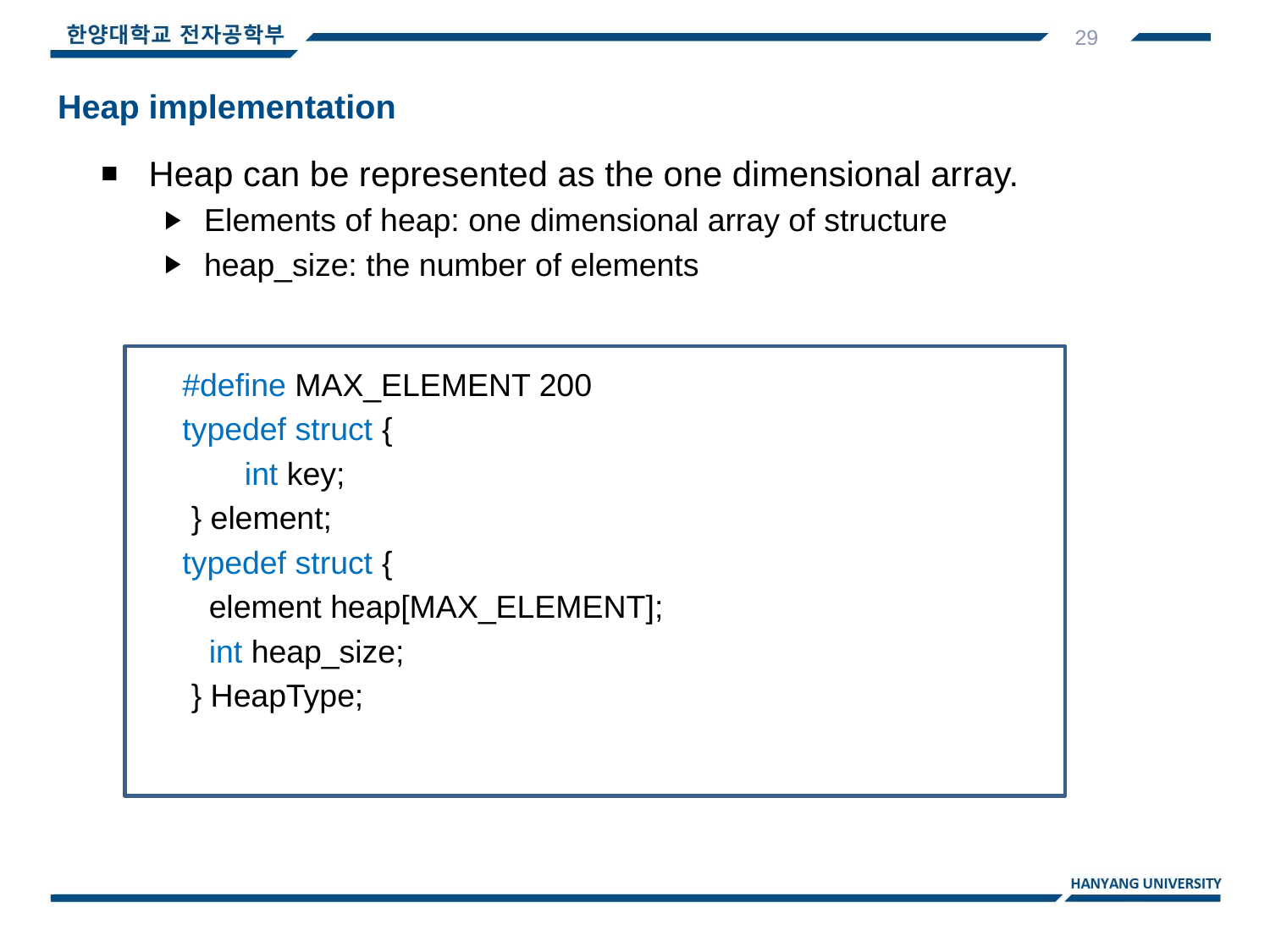

29
Heap implementation
Heap can be represented as the one dimensional array.
Elements of heap: one dimensional array of structure
heap_size: the number of elements

  #define MAX_ELEMENT 200
  typedef struct {
         int key;
   } element;
  typedef struct {
     element heap[MAX_ELEMENT];
     int heap_size;
   } HeapType;